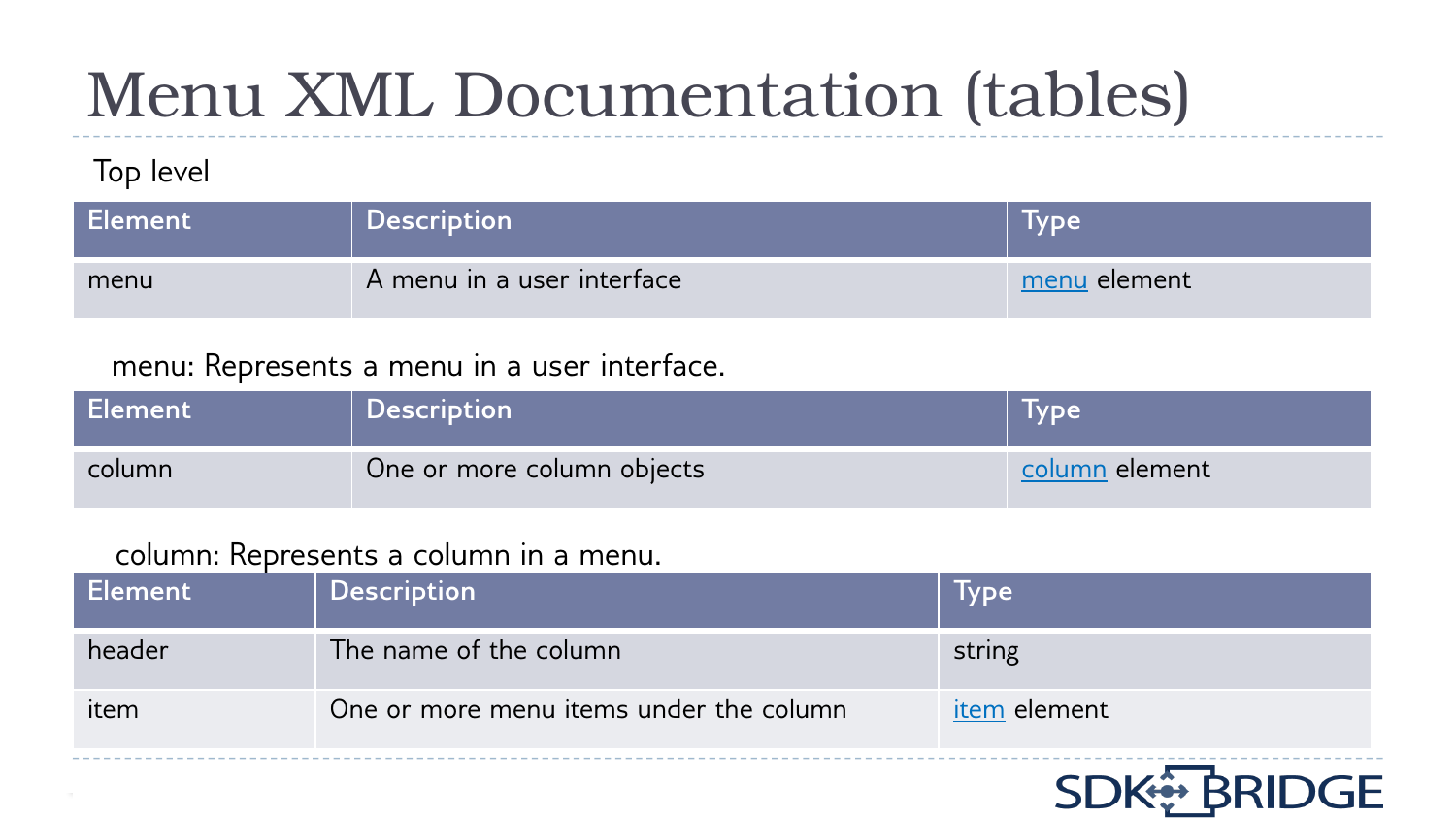

# Menu XML Documentation (tables)
Top level
| Element | Description | Type |
| --- | --- | --- |
| menu | A menu in a user interface | menu element |
menu: Represents a menu in a user interface.
| Element | Description | Type |
| --- | --- | --- |
| column | One or more column objects | column element |
column: Represents a column in a menu.
| Element | Description | Type |
| --- | --- | --- |
| header | The name of the column | string |
| item | One or more menu items under the column | item element |